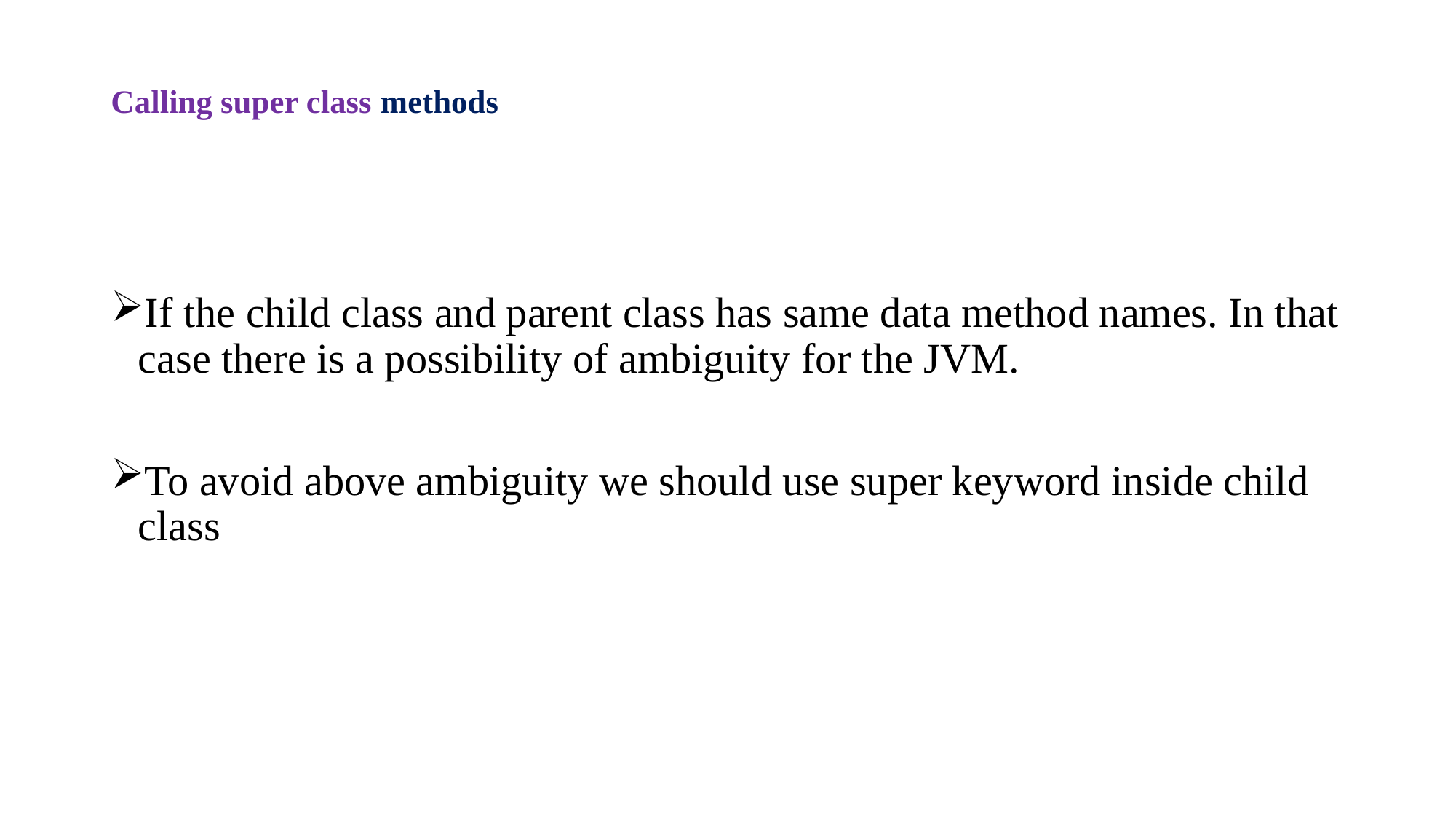

# Calling super class methods
If the child class and parent class has same data method names. In that case there is a possibility of ambiguity for the JVM.

To avoid above ambiguity we should use super keyword inside child class